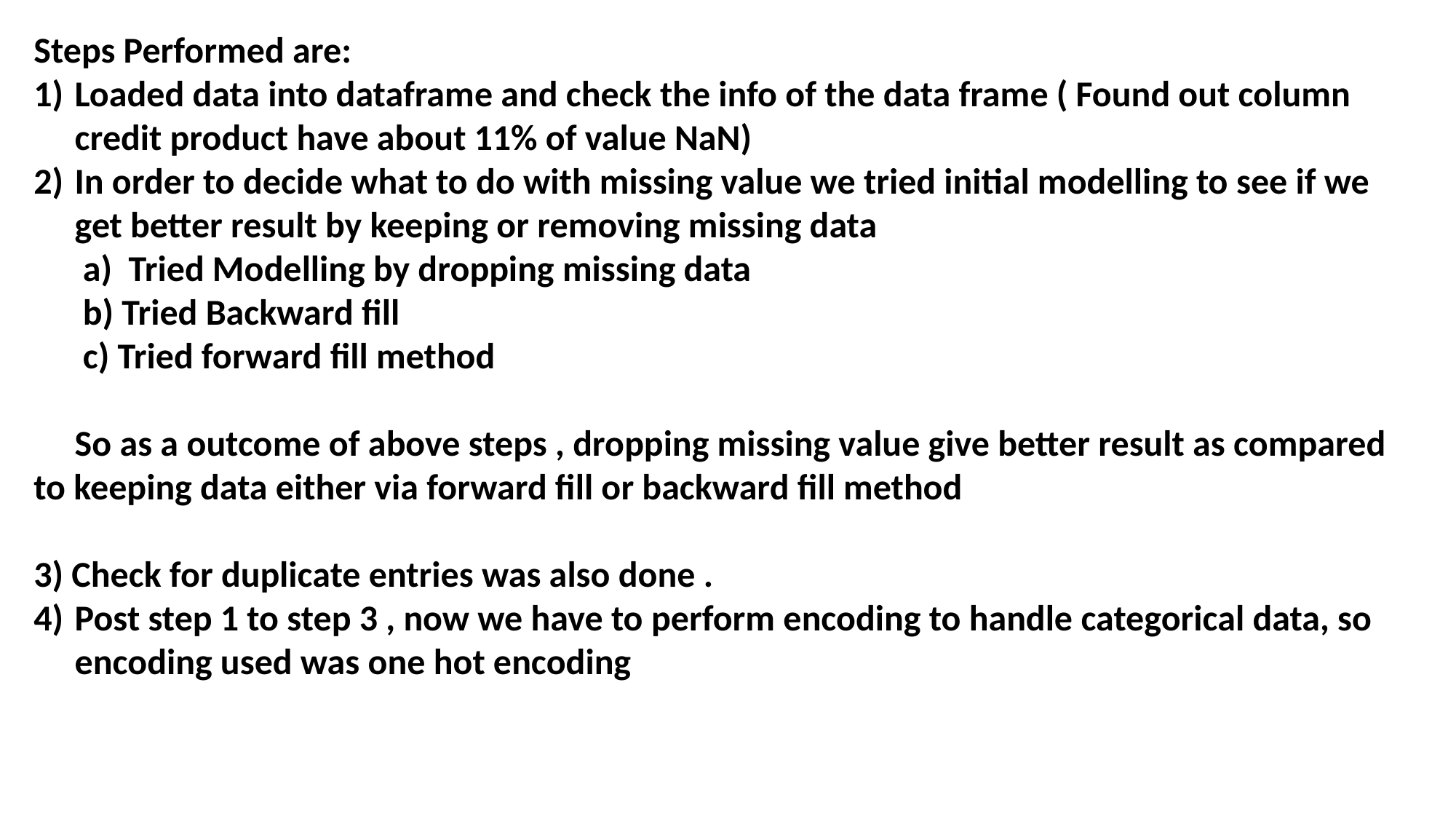

Steps Performed are:
Loaded data into dataframe and check the info of the data frame ( Found out column credit product have about 11% of value NaN)
In order to decide what to do with missing value we tried initial modelling to see if we get better result by keeping or removing missing data
      a)  Tried Modelling by dropping missing data
      b) Tried Backward fill
      c) Tried forward fill method

     So as a outcome of above steps , dropping missing value give better result as compared to keeping data either via forward fill or backward fill method

3) Check for duplicate entries was also done .
Post step 1 to step 3 , now we have to perform encoding to handle categorical data, so encoding used was one hot encoding